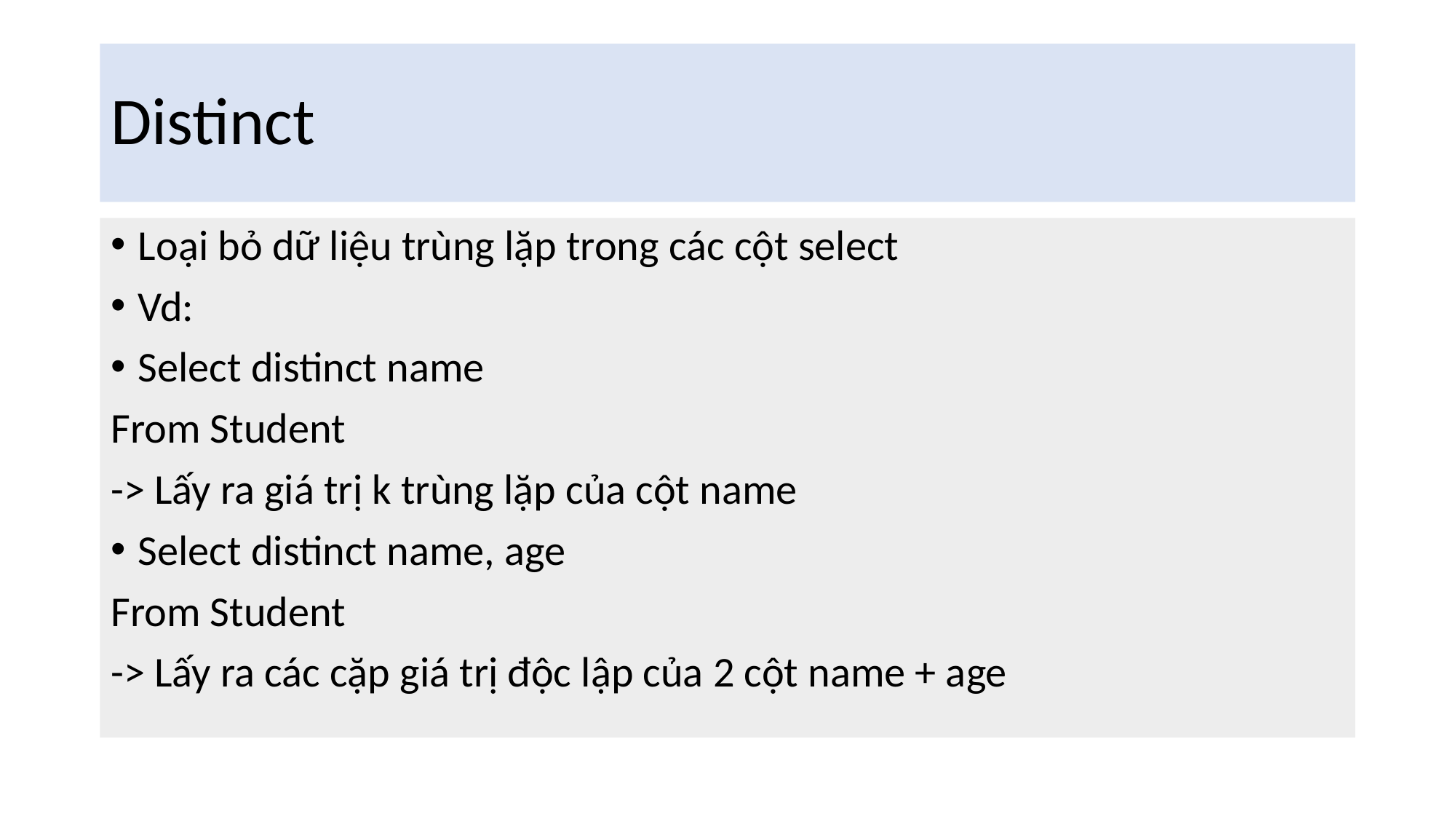

# Distinct
Loại bỏ dữ liệu trùng lặp trong các cột select
Vd:
Select distinct name
From Student
-> Lấy ra giá trị k trùng lặp của cột name
Select distinct name, age
From Student
-> Lấy ra các cặp giá trị độc lập của 2 cột name + age